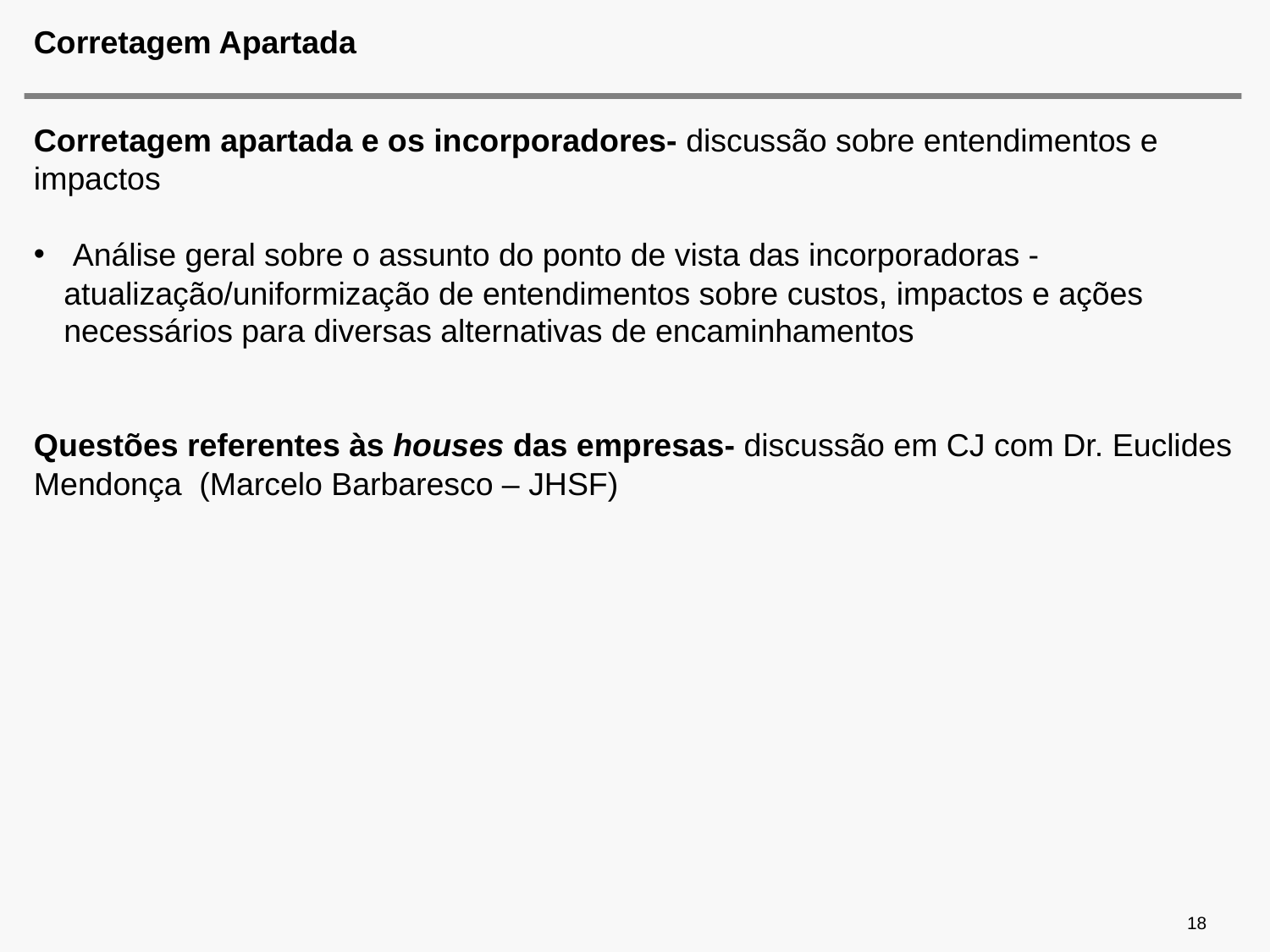

# Corretagem Apartada

Corretagem apartada e os incorporadores- discussão sobre entendimentos e impactos

 Análise geral sobre o assunto do ponto de vista das incorporadoras - atualização/uniformização de entendimentos sobre custos, impactos e ações necessários para diversas alternativas de encaminhamentos

Questões referentes às houses das empresas- discussão em CJ com Dr. Euclides Mendonça  (Marcelo Barbaresco – JHSF)

18